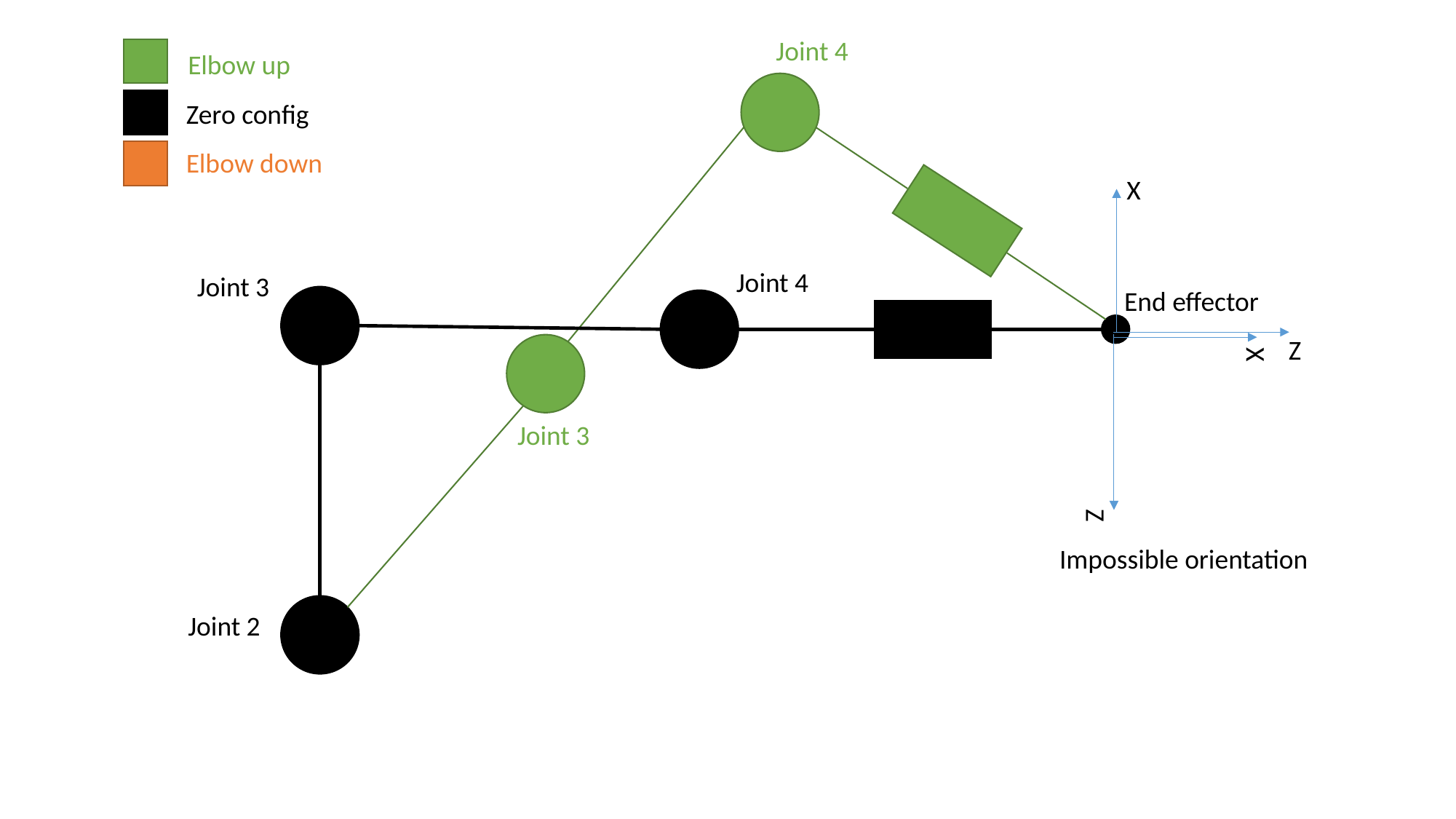

Joint 4

Elbow up

Zero config
Elbow down

X
Z

Joint 4
Joint 3
End effector

X
Z

Joint 3
Impossible orientation

Joint 2